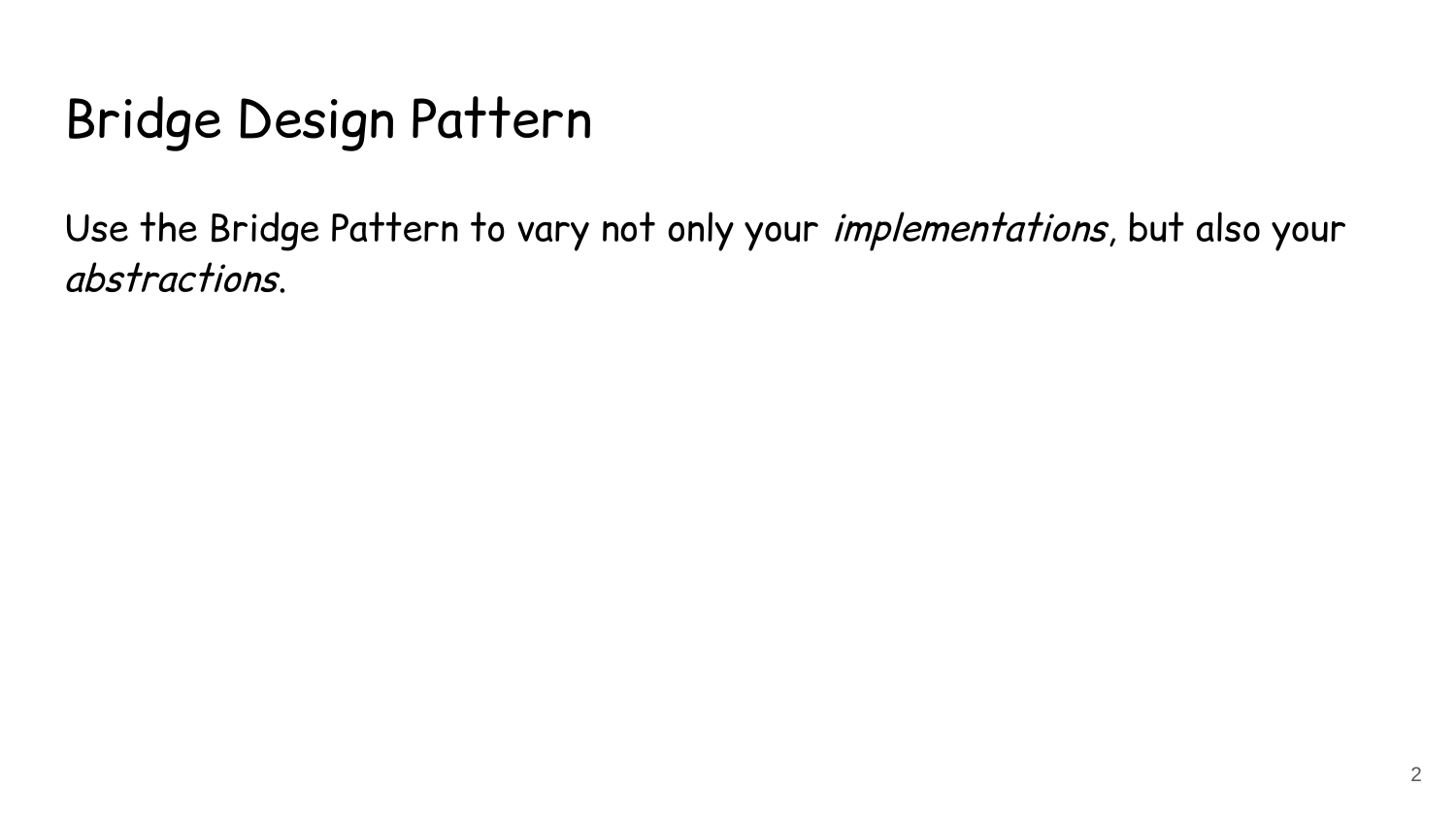

# Bridge Design Pattern
Use the Bridge Pattern to vary not only your implementations, but also your abstractions.
2